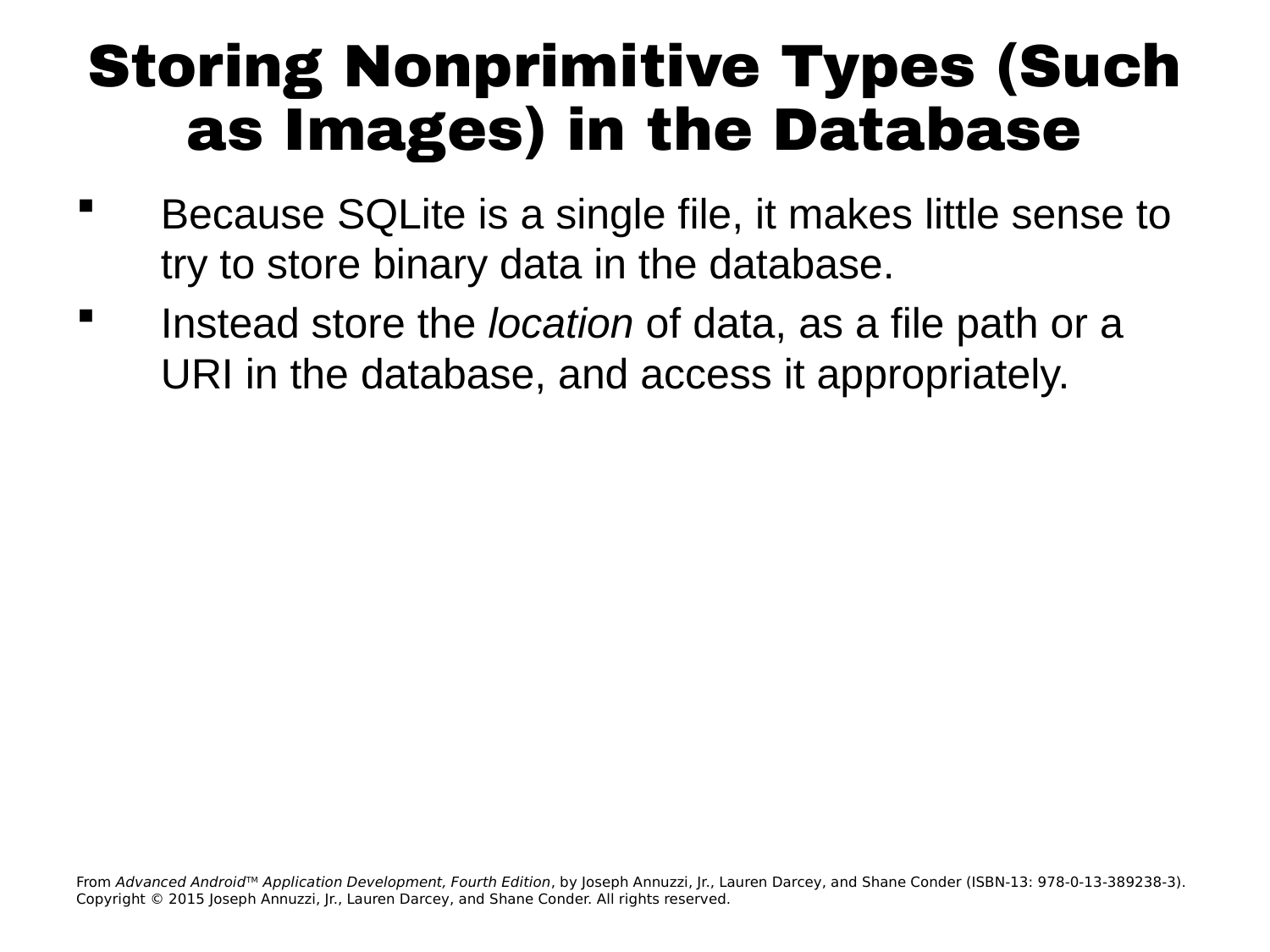

# Storing Nonprimitive Types (Such as Images) in the Database
Because SQLite is a single file, it makes little sense to try to store binary data in the database.
Instead store the location of data, as a file path or a URI in the database, and access it appropriately.
From Advanced AndroidTM Application Development, Fourth Edition, by Joseph Annuzzi, Jr., Lauren Darcey, and Shane Conder (ISBN-13: 978-0-13-389238-3). Copyright © 2015 Joseph Annuzzi, Jr., Lauren Darcey, and Shane Conder. All rights reserved.